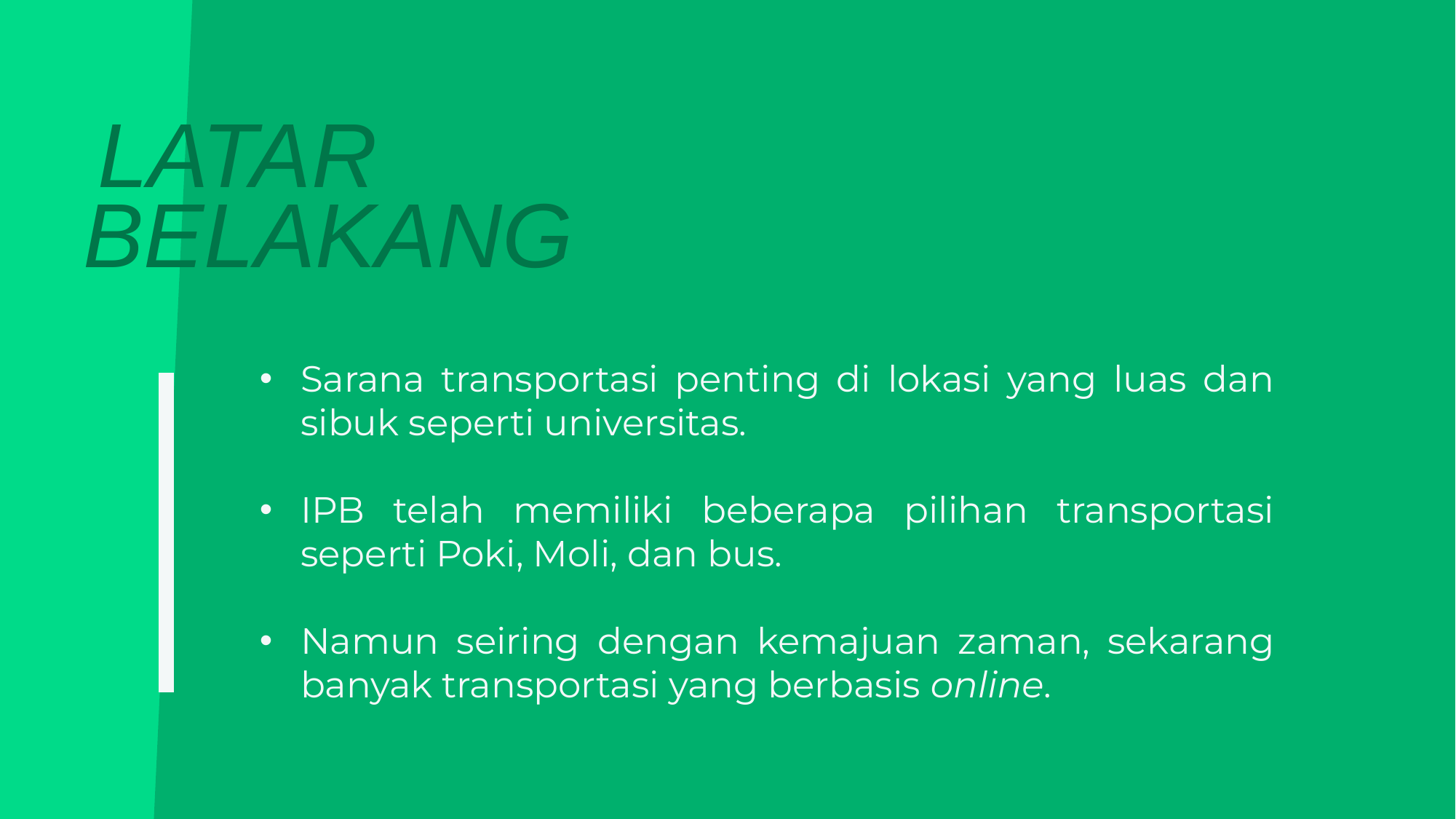

LATAR
BELAKANG
Sarana transportasi penting di lokasi yang luas dan sibuk seperti universitas.

IPB telah memiliki beberapa pilihan transportasi seperti Poki, Moli, dan bus.

Namun seiring dengan kemajuan zaman, sekarang banyak transportasi yang berbasis ​online​.